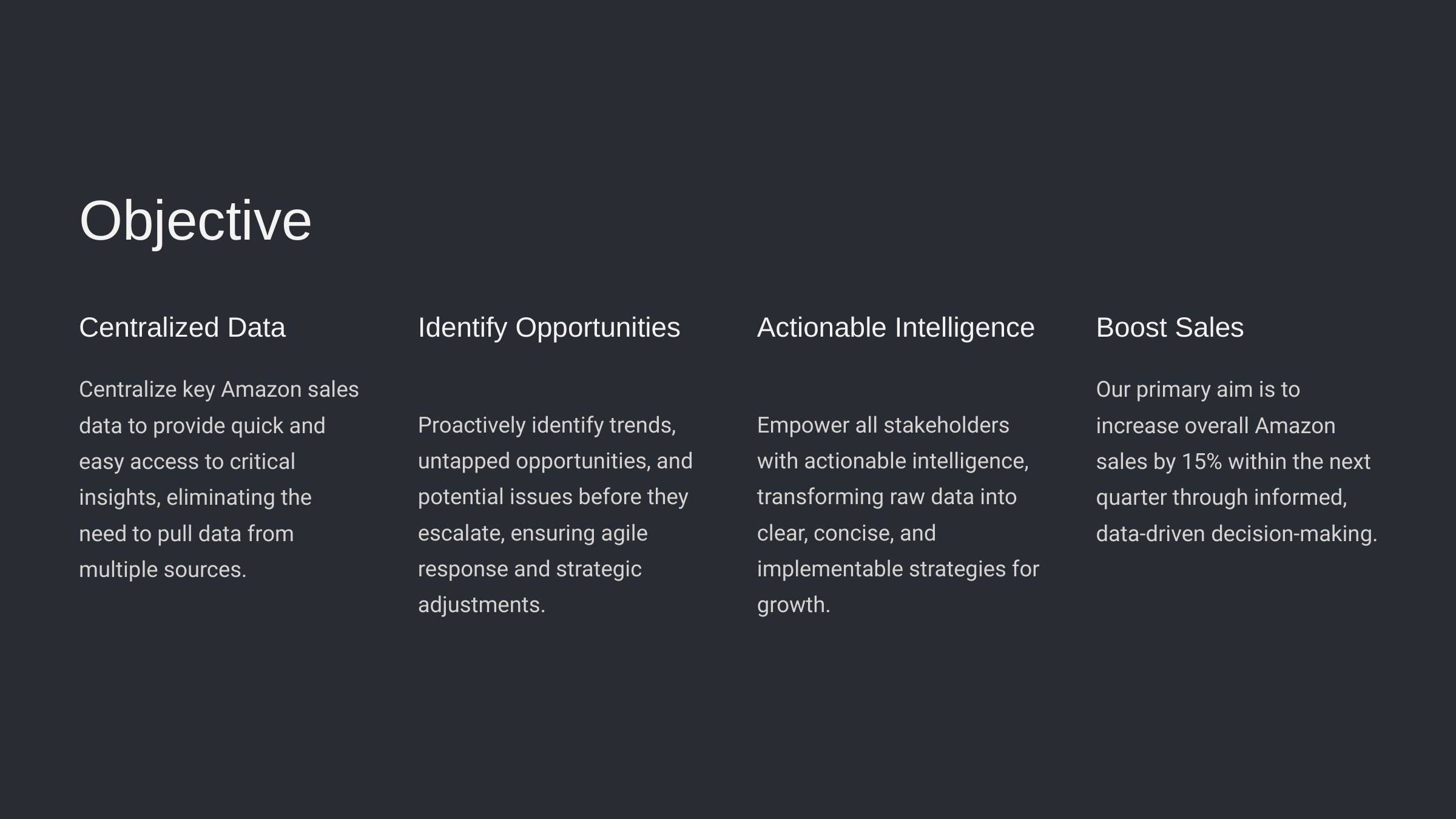

Objective
Centralized Data
Identify Opportunities
Actionable Intelligence
Boost Sales
Centralize key Amazon sales data to provide quick and easy access to critical insights, eliminating the need to pull data from multiple sources.
Our primary aim is to increase overall Amazon sales by 15% within the next quarter through informed, data-driven decision-making.
Proactively identify trends, untapped opportunities, and potential issues before they escalate, ensuring agile response and strategic adjustments.
Empower all stakeholders with actionable intelligence, transforming raw data into clear, concise, and implementable strategies for growth.